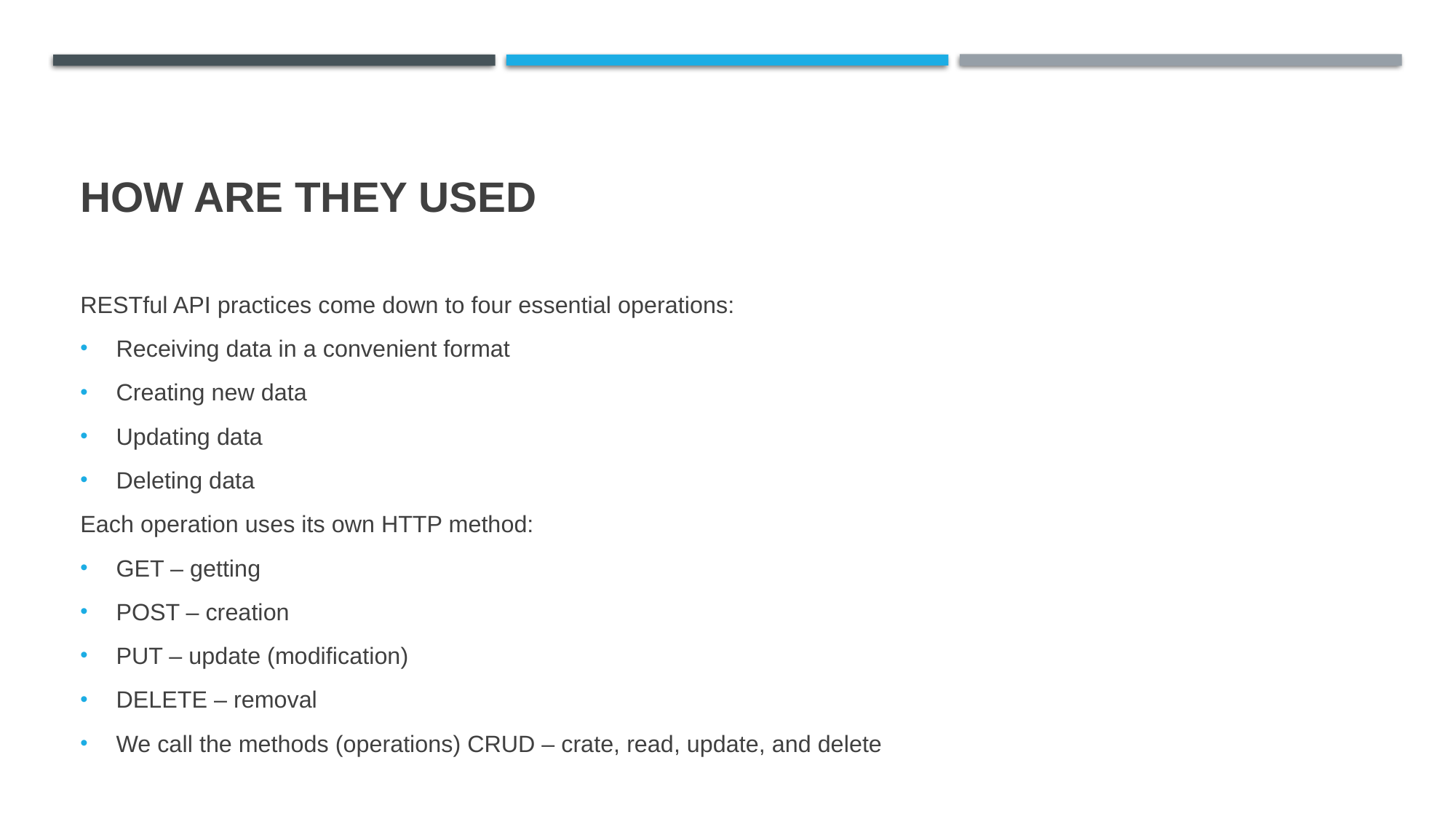

# How are they used
RESTful API practices come down to four essential operations:
Receiving data in a convenient format
Creating new data
Updating data
Deleting data
Each operation uses its own HTTP method:
GET – getting
POST – creation
PUT – update (modification)
DELETE – removal
We call the methods (operations) CRUD – crate, read, update, and delete